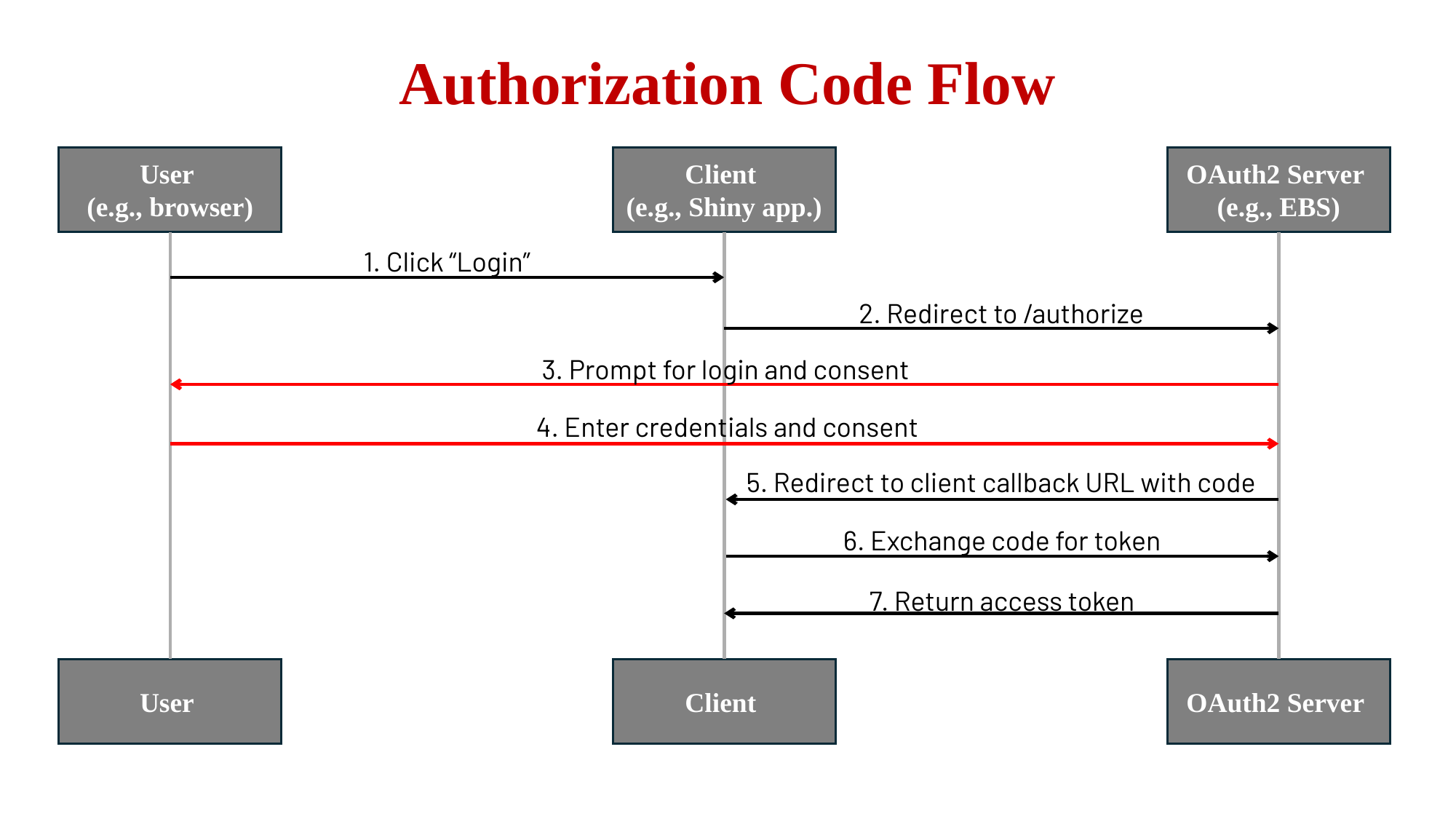

Authorization Code Flow
User
(e.g., browser)
Client
(e.g., Shiny app.)
OAuth2 Server
(e.g., EBS)
1. Click “Login”
2. Redirect to /authorize
3. Prompt for login and consent
4. Enter credentials and consent
5. Redirect to client callback URL with code
6. Exchange code for token
7. Return access token
User
Client
OAuth2 Server